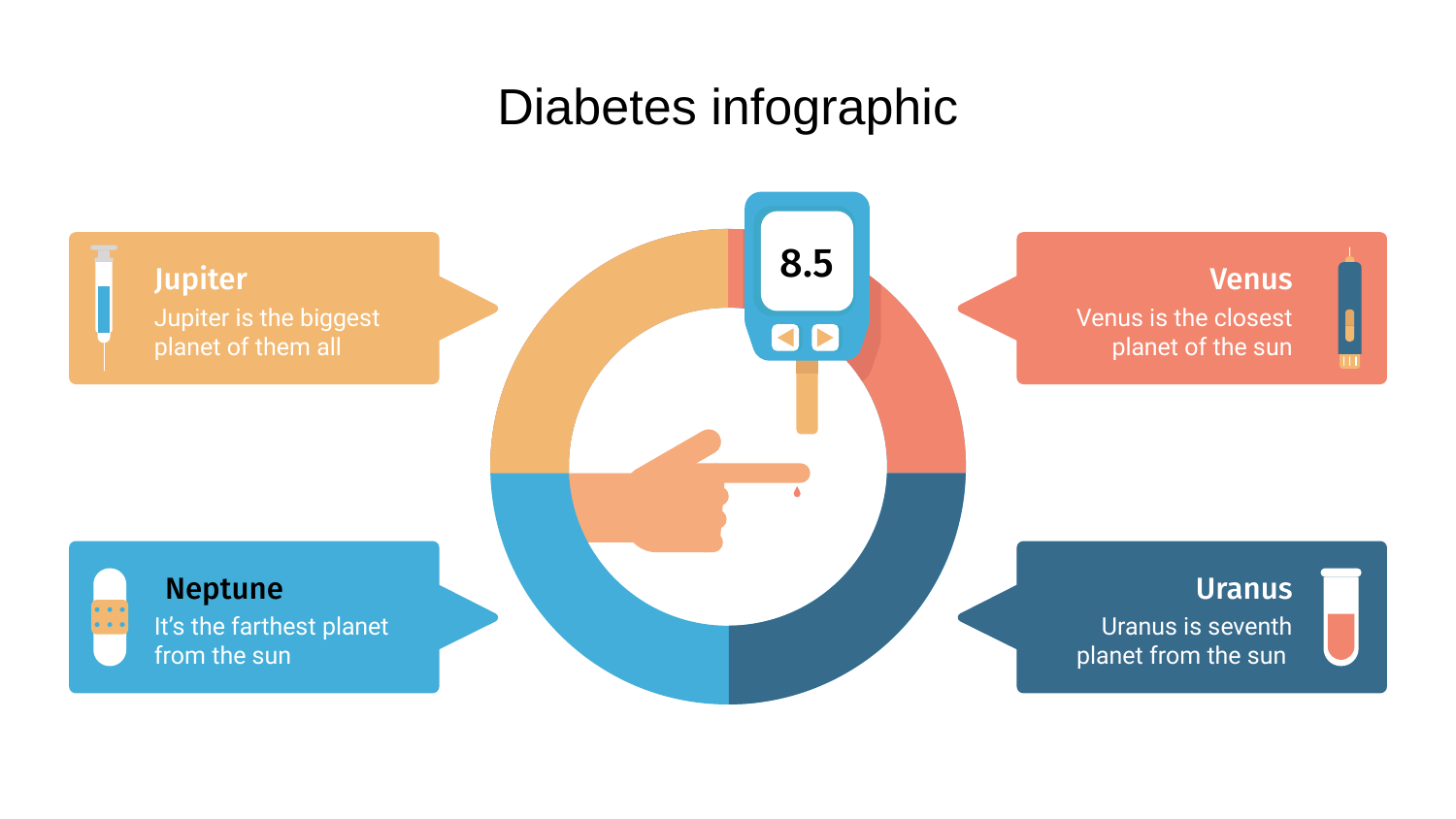

Diabetes infographic

8.5

Jupiter
Venus
Jupiter is the biggest planet of them all
Venus is the closest planet of the sun

Neptune
Uranus

It’s the farthest planet from the sun
Uranus is seventh planet from the sun